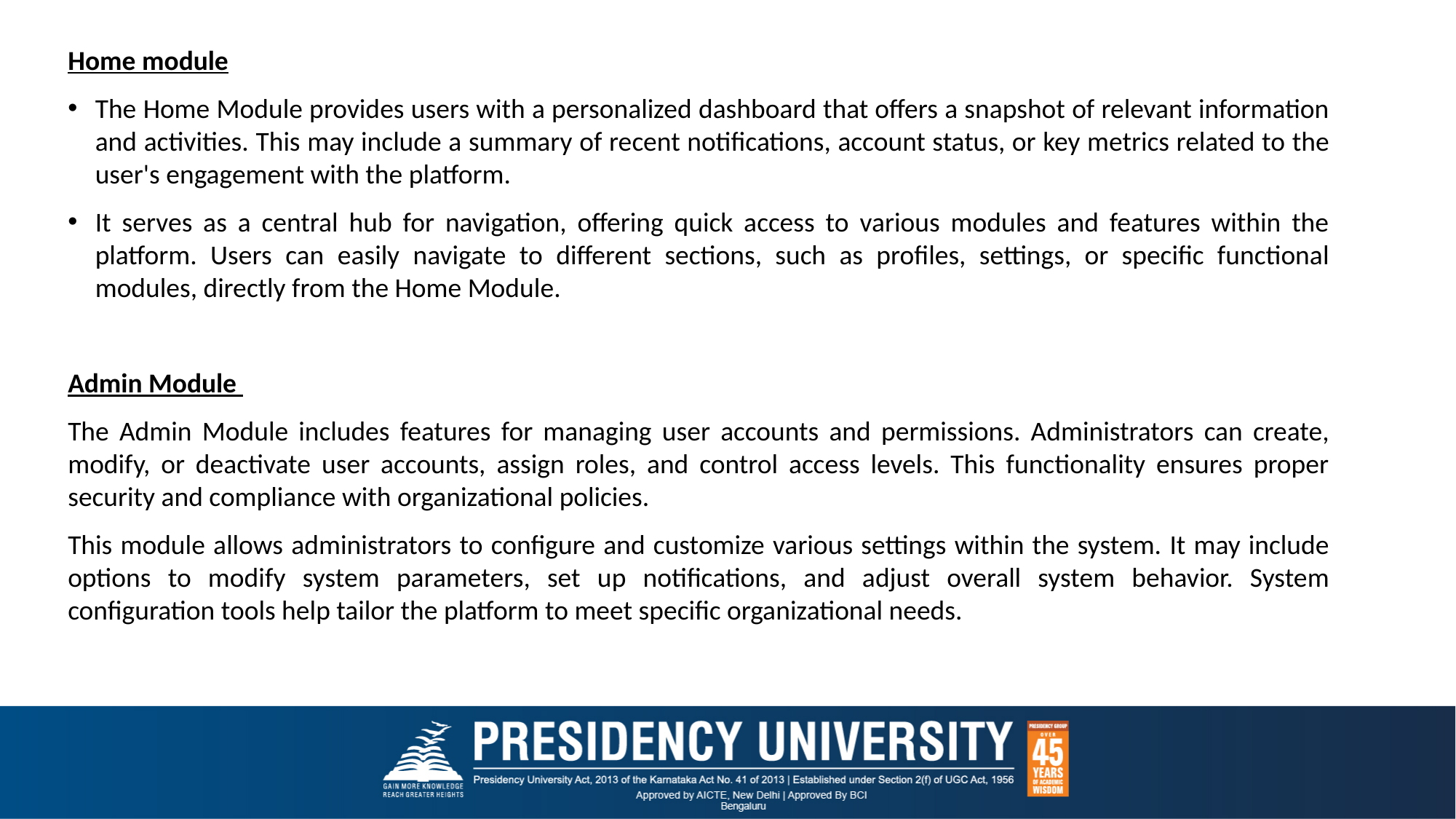

Home module
The Home Module provides users with a personalized dashboard that offers a snapshot of relevant information and activities. This may include a summary of recent notifications, account status, or key metrics related to the user's engagement with the platform.
It serves as a central hub for navigation, offering quick access to various modules and features within the platform. Users can easily navigate to different sections, such as profiles, settings, or specific functional modules, directly from the Home Module.

Admin Module
The Admin Module includes features for managing user accounts and permissions. Administrators can create, modify, or deactivate user accounts, assign roles, and control access levels. This functionality ensures proper security and compliance with organizational policies.
This module allows administrators to configure and customize various settings within the system. It may include options to modify system parameters, set up notifications, and adjust overall system behavior. System configuration tools help tailor the platform to meet specific organizational needs.